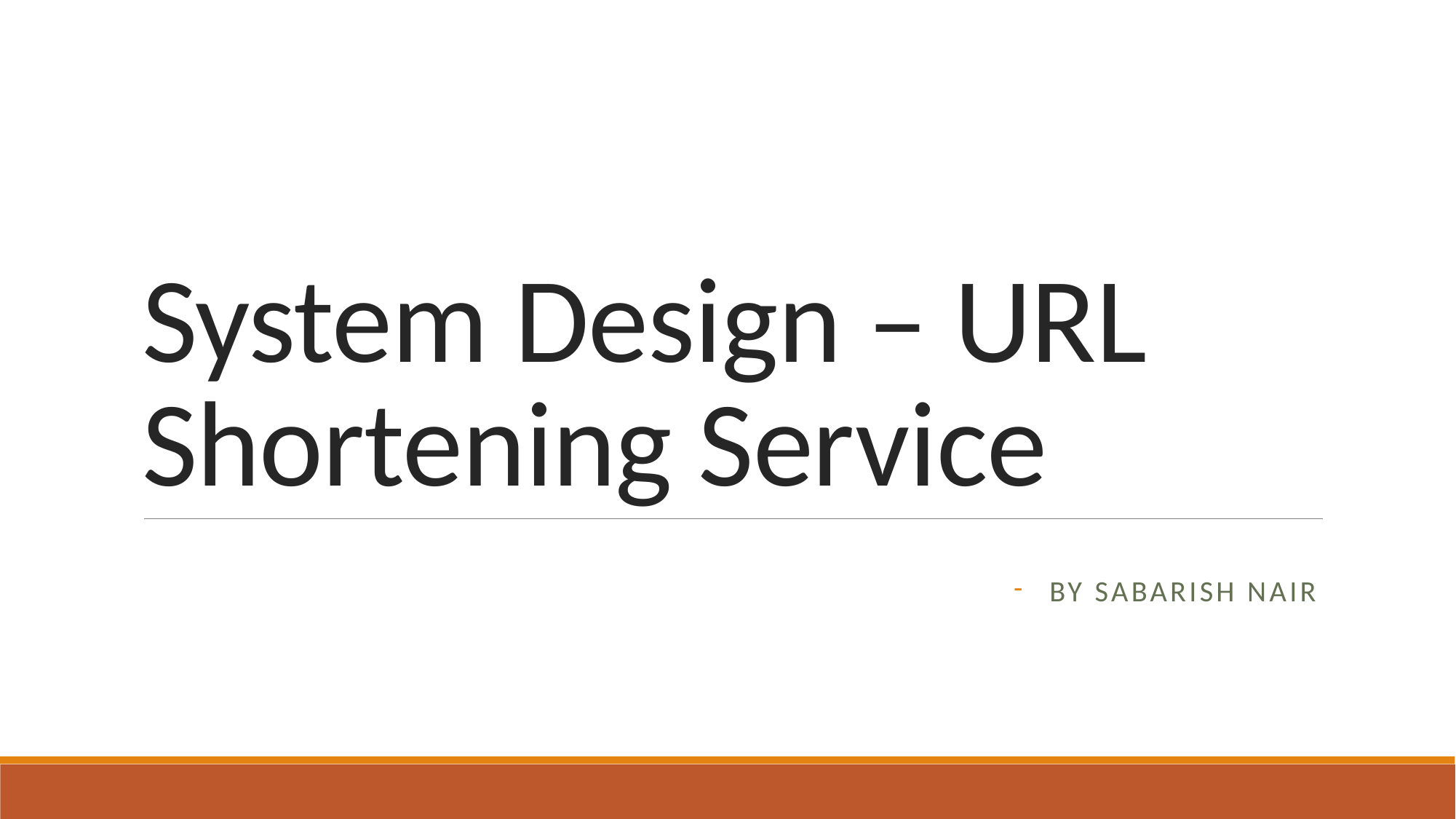

# System Design – URL Shortening Service
By Sabarish Nair